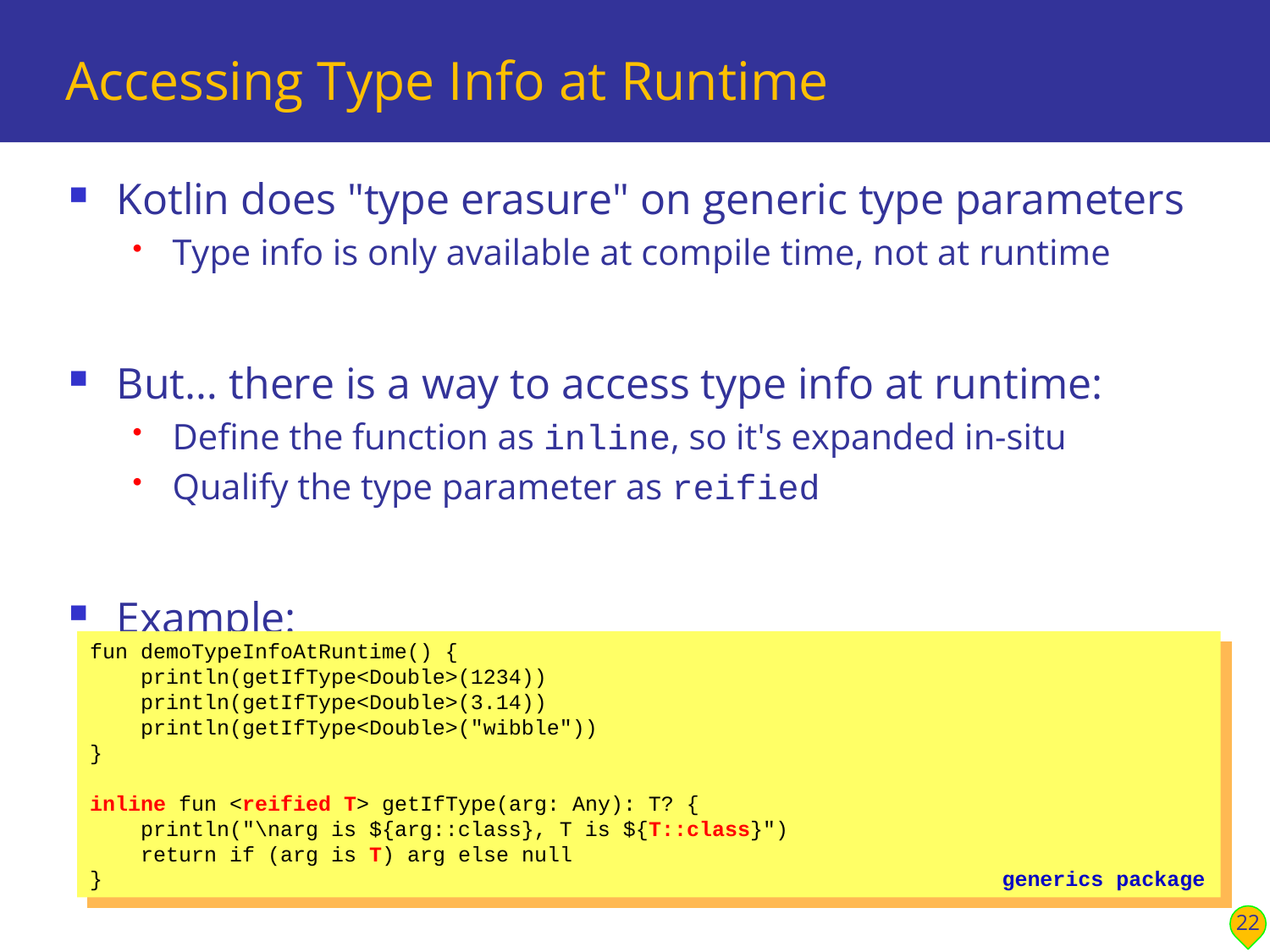

# Accessing Type Info at Runtime
Kotlin does "type erasure" on generic type parameters
Type info is only available at compile time, not at runtime

But… there is a way to access type info at runtime:
Define the function as inline, so it's expanded in-situ
Qualify the type parameter as reified

Example:
fun demoTypeInfoAtRuntime() {
    println(getIfType<Double>(1234))
    println(getIfType<Double>(3.14))
    println(getIfType<Double>("wibble"))
}

inline fun <reified T> getIfType(arg: Any): T? {
    println("\narg is ${arg::class}, T is ${T::class}")
    return if (arg is T) arg else null
}
generics package
22